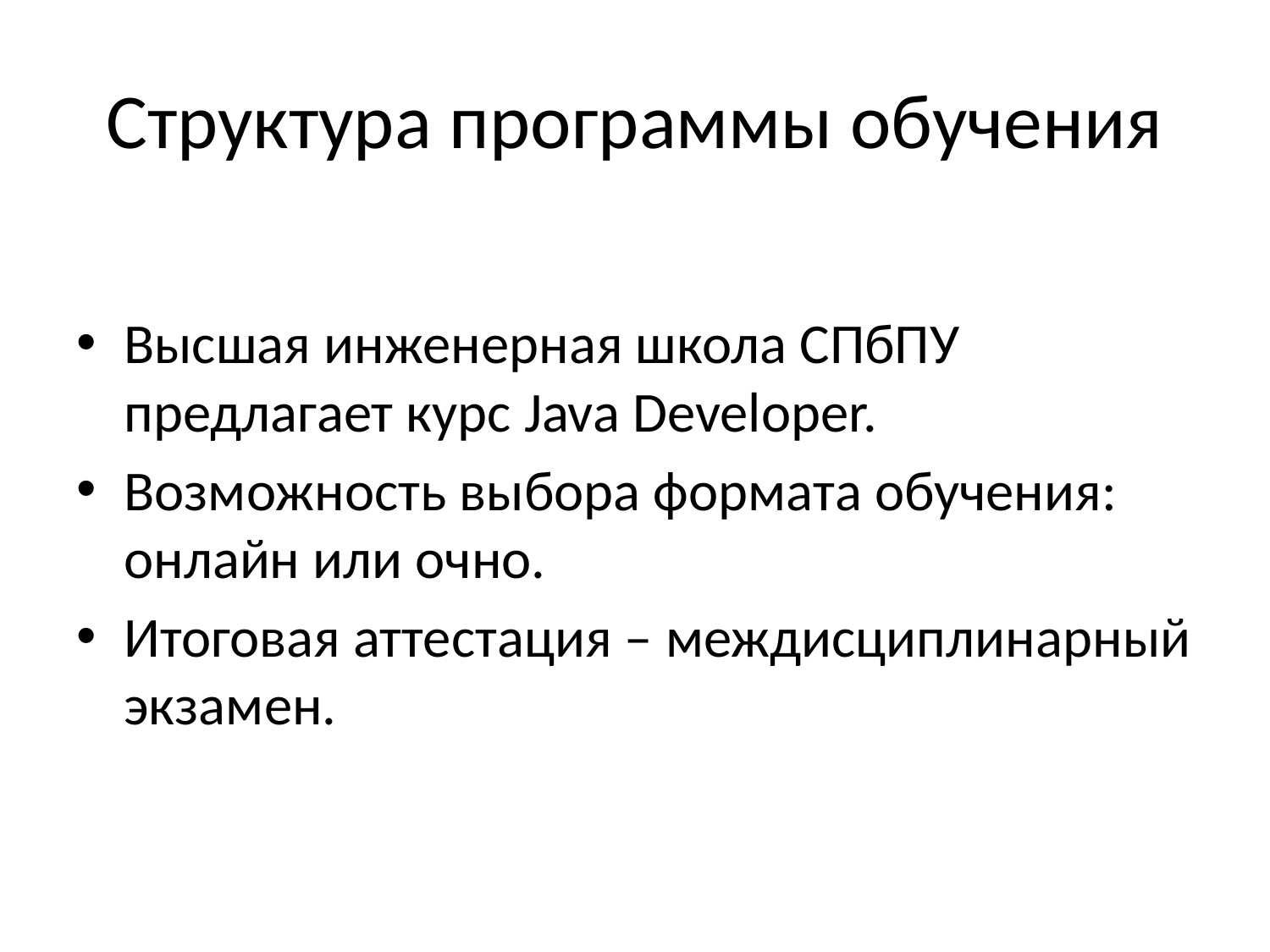

# Структура программы обучения

Высшая инженерная школа СПбПУ предлагает курс Java Developer.
Возможность выбора формата обучения: онлайн или очно.
Итоговая аттестация – междисциплинарный экзамен.